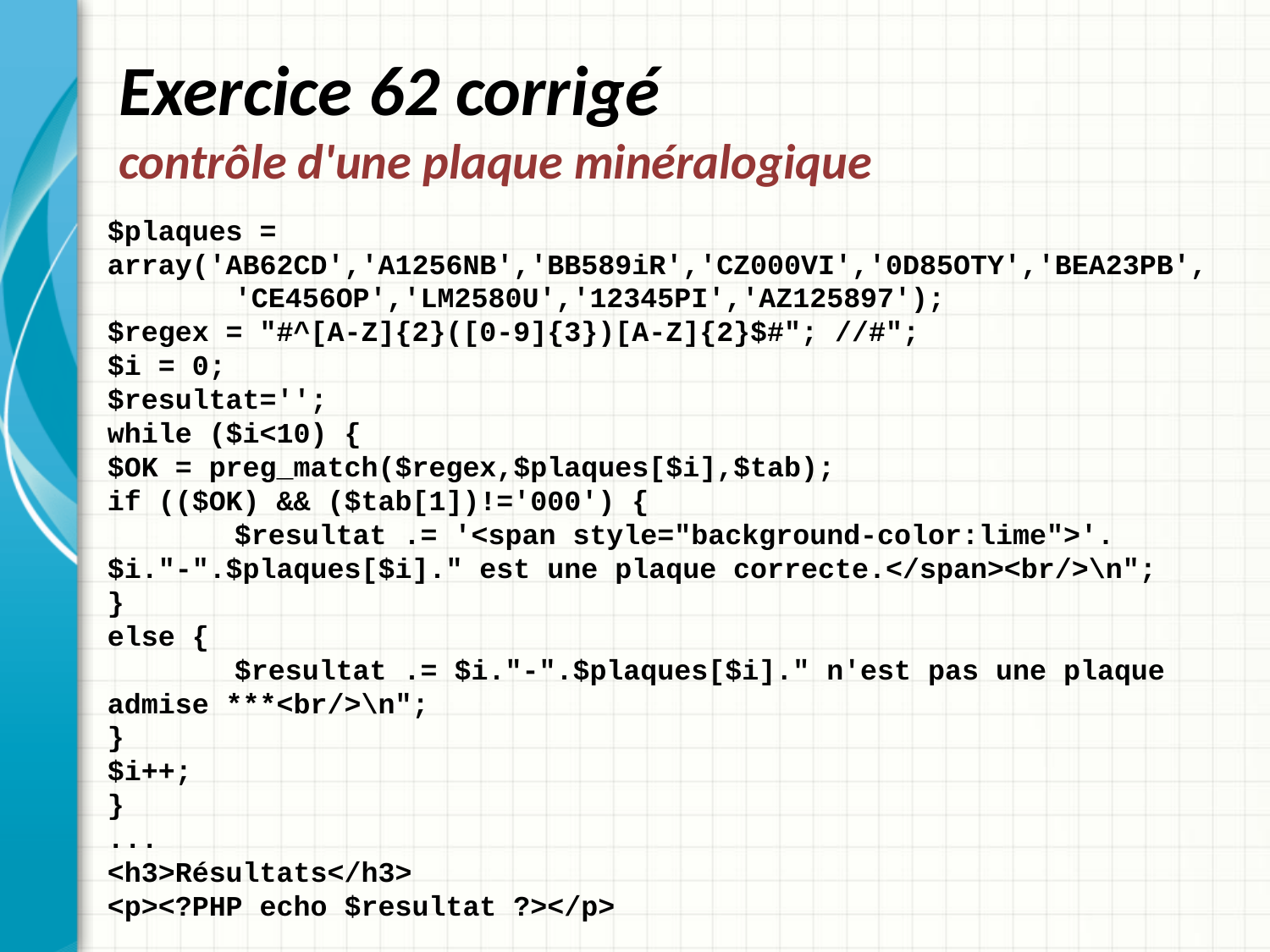

# Exercice 62 corrigé contrôle d'une plaque minéralogique

$plaques = array('AB62CD','A1256NB','BB589iR','CZ000VI','0D85OTY','BEA23PB',	'CE456OP','LM2580U','12345PI','AZ125897');
$regex = "#^[A-Z]{2}([0-9]{3})[A-Z]{2}$#"; //#";
$i = 0;
$resultat='';
while ($i<10) {
$OK = preg_match($regex,$plaques[$i],$tab);
if (($OK) && ($tab[1])!='000') {
	$resultat .= '<span style="background-color:lime">'.$i."-".$plaques[$i]." est une plaque correcte.</span><br/>\n";
}
else {
	$resultat .= $i."-".$plaques[$i]." n'est pas une plaque admise ***<br/>\n";
}
$i++;
}
...
<h3>Résultats</h3>
<p><?PHP echo $resultat ?></p>